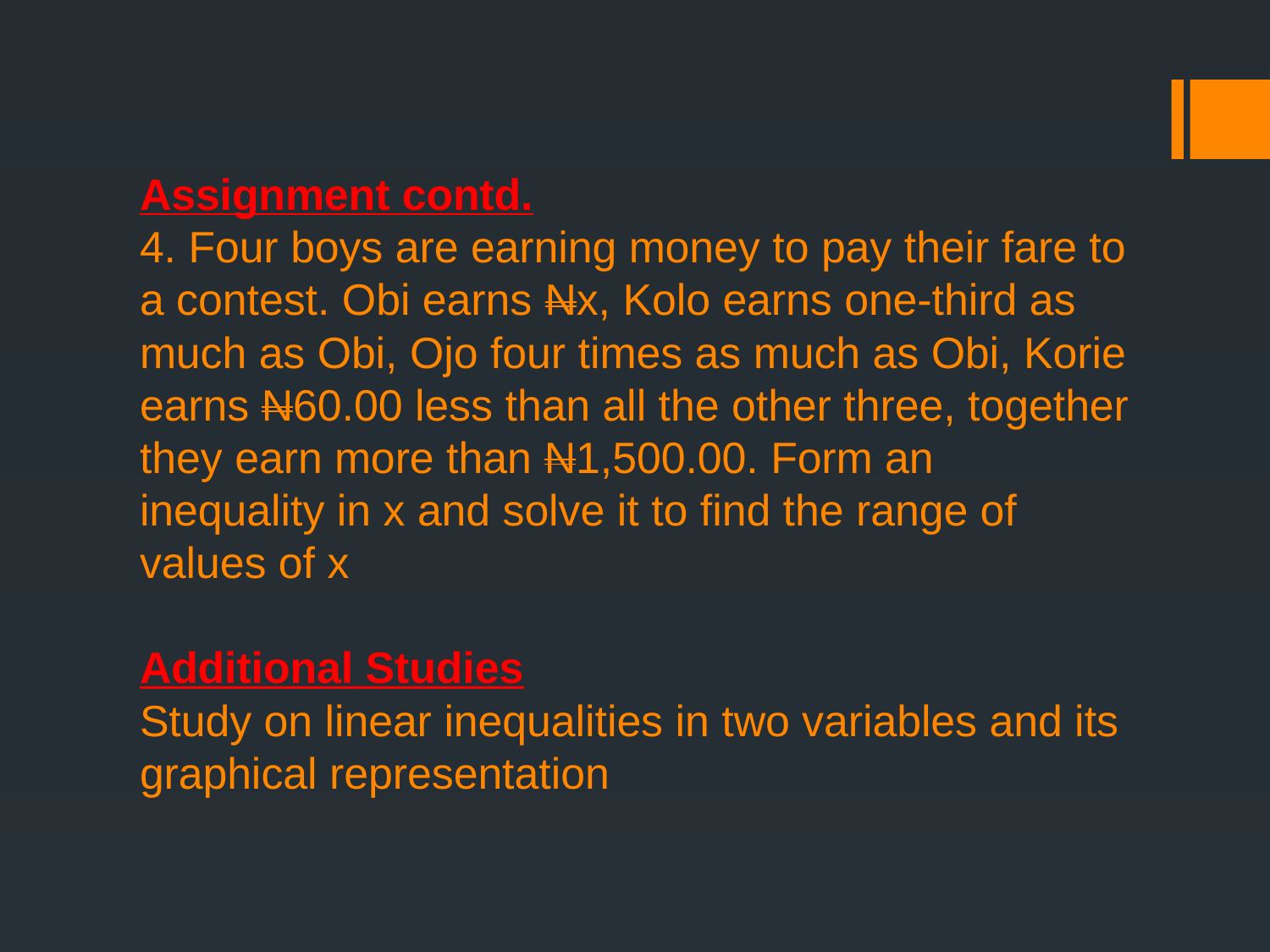

# Assignment contd. 4. Four boys are earning money to pay their fare to a contest. Obi earns Nx, Kolo earns one-third as much as Obi, Ojo four times as much as Obi, Korie earns N60.00 less than all the other three, together they earn more than N1,500.00. Form an inequality in x and solve it to find the range of values of x Additional Studies Study on linear inequalities in two variables and its graphical representation